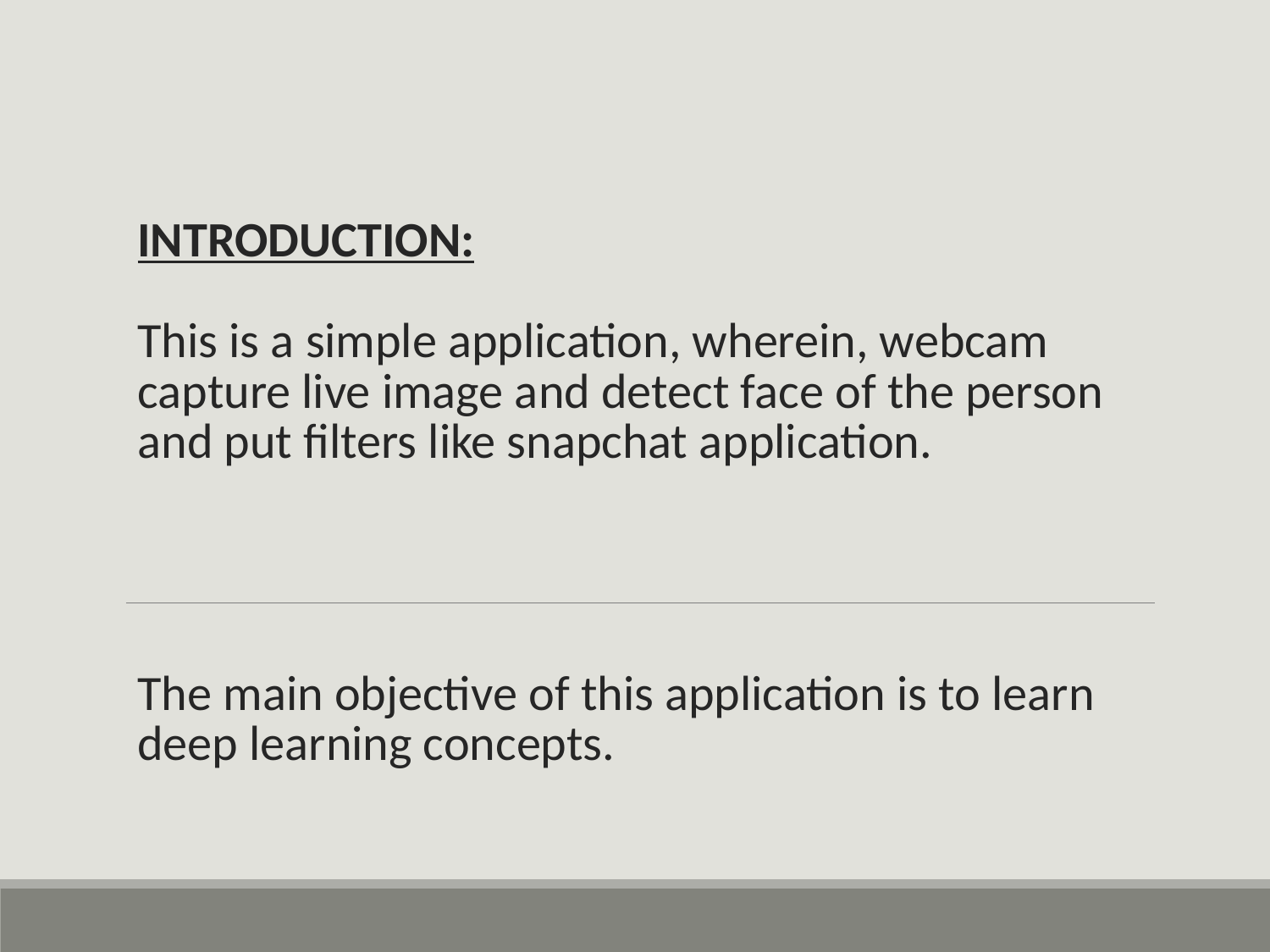

# INTRODUCTION:   This is a simple application, wherein, webcam capture live image and detect face of the person and put filters like snapchat application.

The main objective of this application is to learn deep learning concepts.